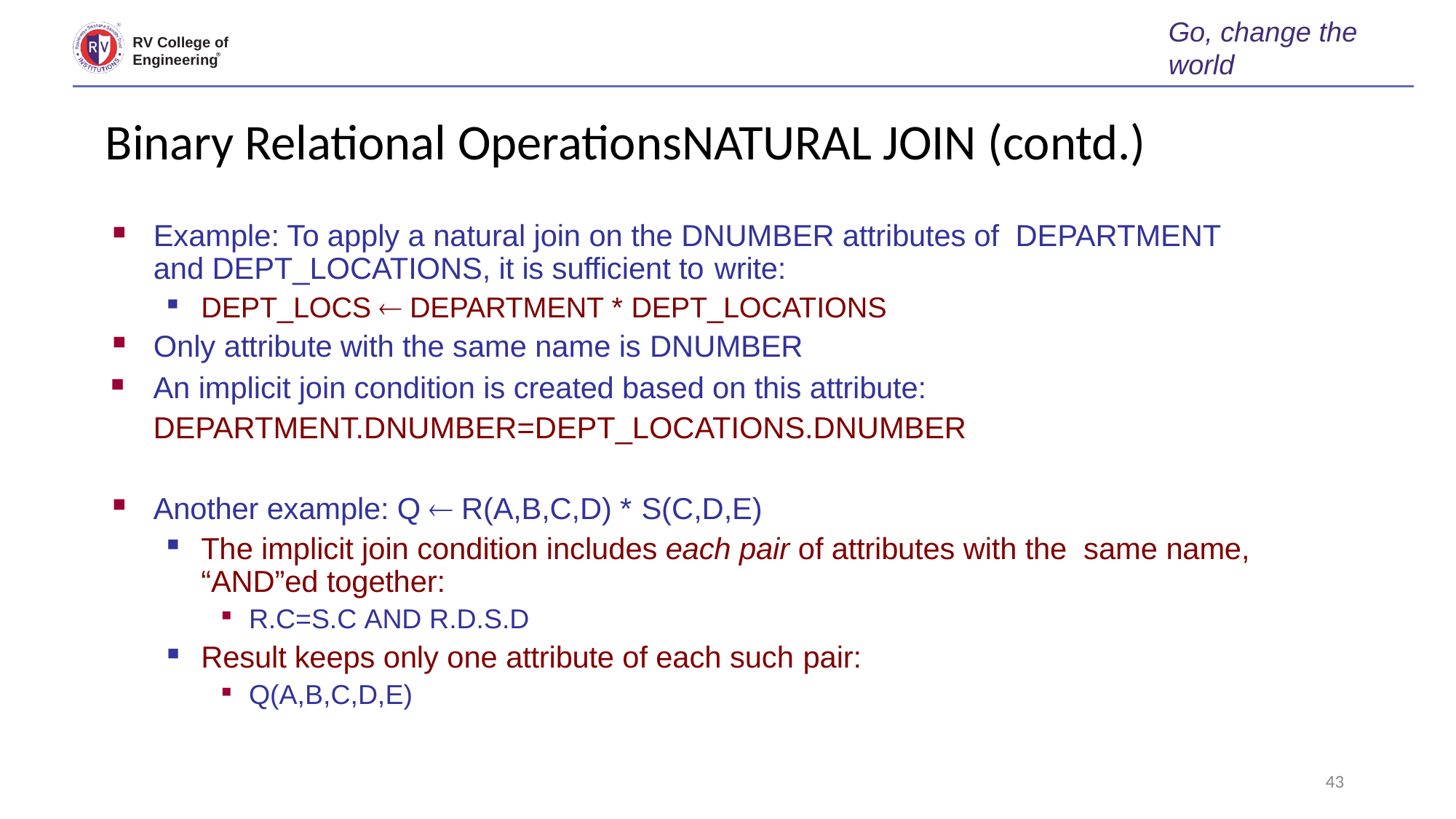

Go, change the world

RV College of
Engineering

# Binary Relational OperationsNATURAL JOIN (contd.)

Example: To apply a natural join on the DNUMBER attributes of  DEPARTMENT and DEPT_LOCATIONS, it is sufficient to write:
DEPT_LOCS ← DEPARTMENT * DEPT_LOCATIONS
Only attribute with the same name is DNUMBER
An implicit join condition is created based on this attribute:  DEPARTMENT.DNUMBER=DEPT_LOCATIONS.DNUMBER

Another example: Q ← R(A,B,C,D) * S(C,D,E)
The implicit join condition includes each pair of attributes with the  same name, “AND”ed together:
R.C=S.C AND R.D.S.D
Result keeps only one attribute of each such pair:
Q(A,B,C,D,E)

  1:1 relationship type between EMPLOYEE and 	   DEPARTMENT. Employee participation is partial. Department participation is not clear from requirements

 are the relationship types observed

43